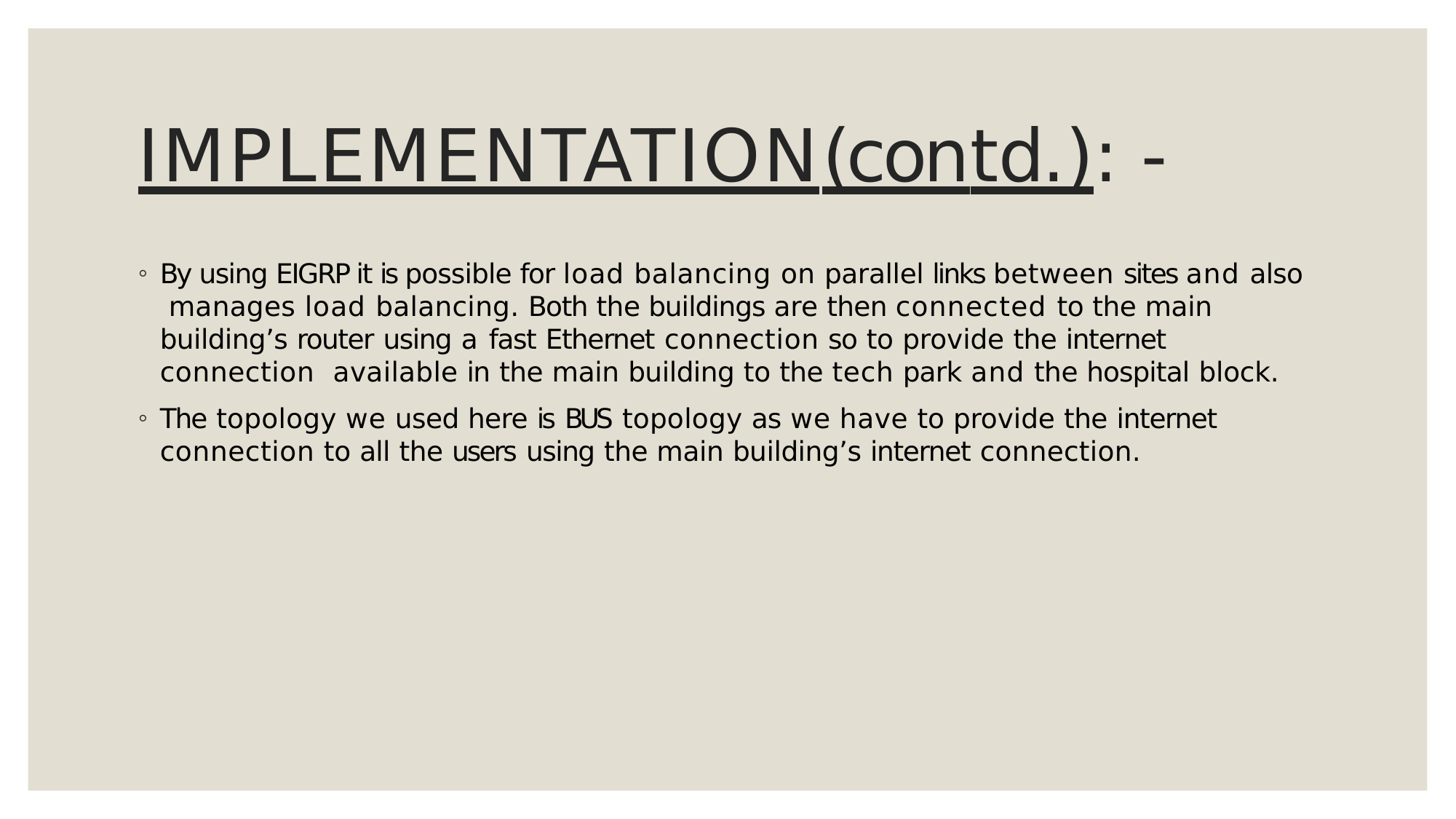

# IMPLEMENTATION(contd.): -
By using EIGRP it is possible for load balancing on parallel links between sites and also  manages load balancing. Both the buildings are then connected to the main  building’s router using a fast Ethernet connection so to provide the internet connection  available in the main building to the tech park and the hospital block.
The topology we used here is BUS topology as we have to provide the internet
connection to all the users using the main building’s internet connection.